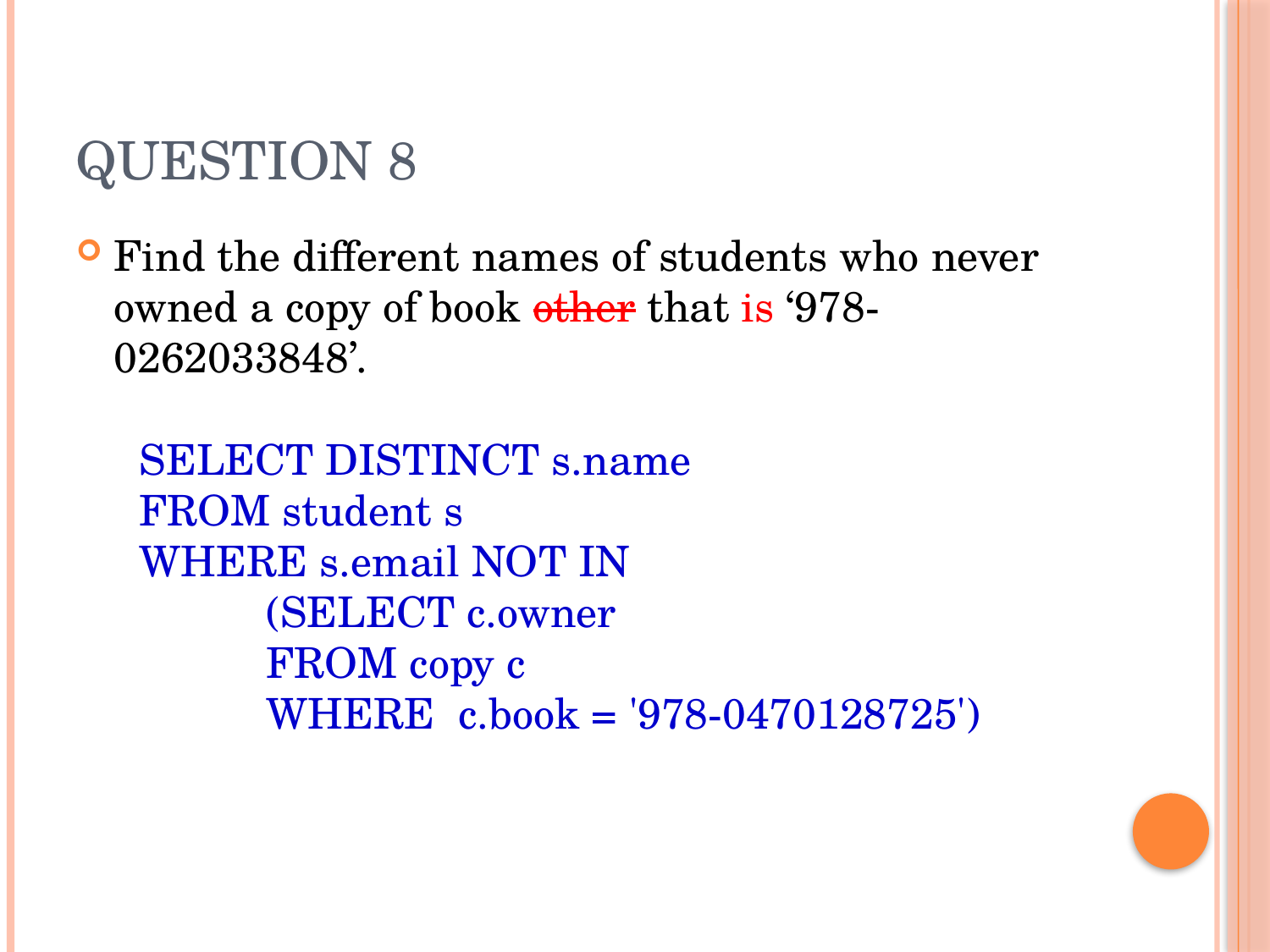

# Question 8
Find the different names of students who never owned a copy of book other that is ‘978-0262033848’.
SELECT DISTINCT s.name
FROM student s
WHERE s.email NOT IN
	(SELECT c.owner
	FROM copy c
	WHERE  c.book = '978-0470128725')